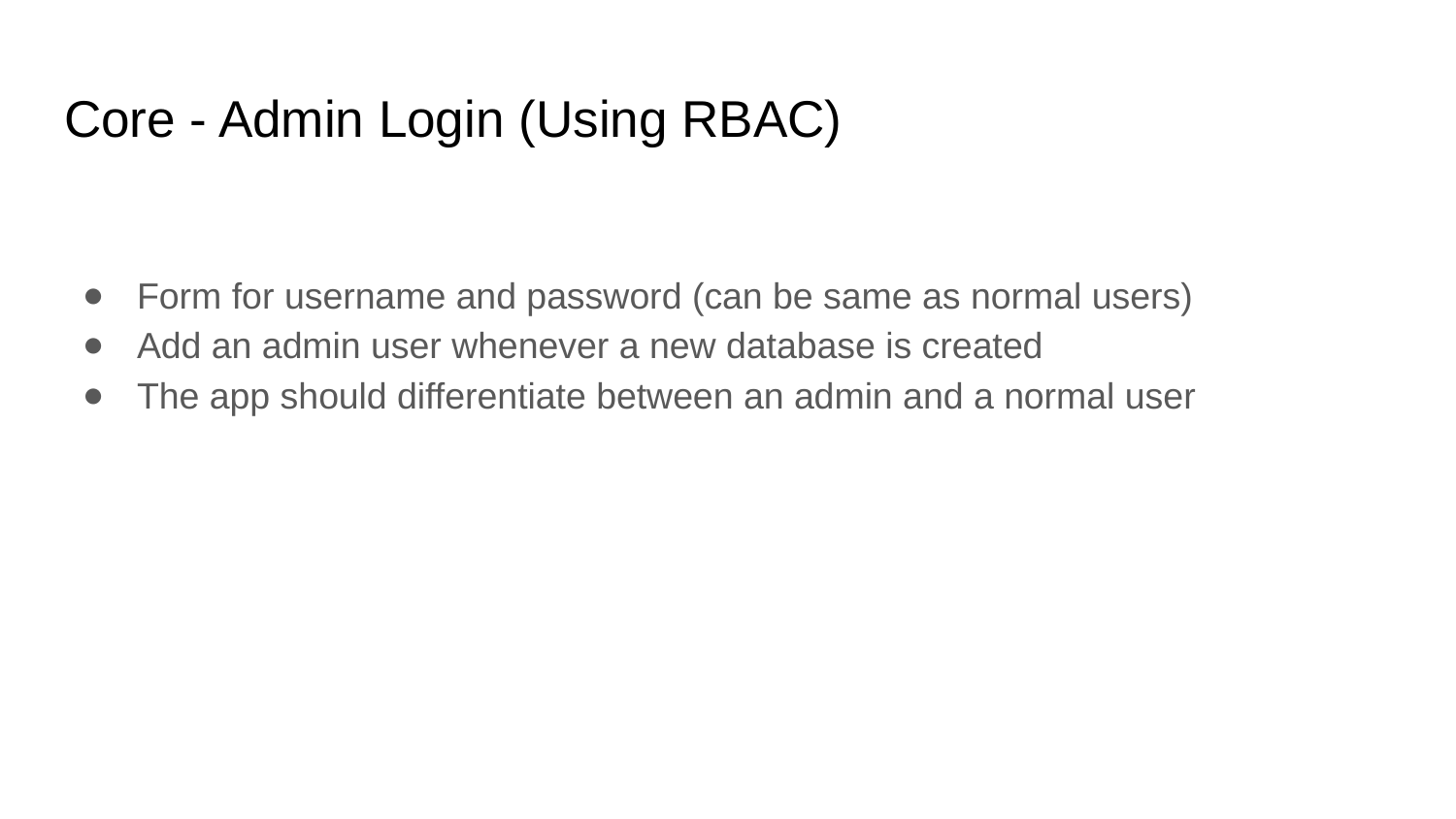

# Core - Admin Login (Using RBAC)

Form for username and password (can be same as normal users)
Add an admin user whenever a new database is created
The app should differentiate between an admin and a normal user